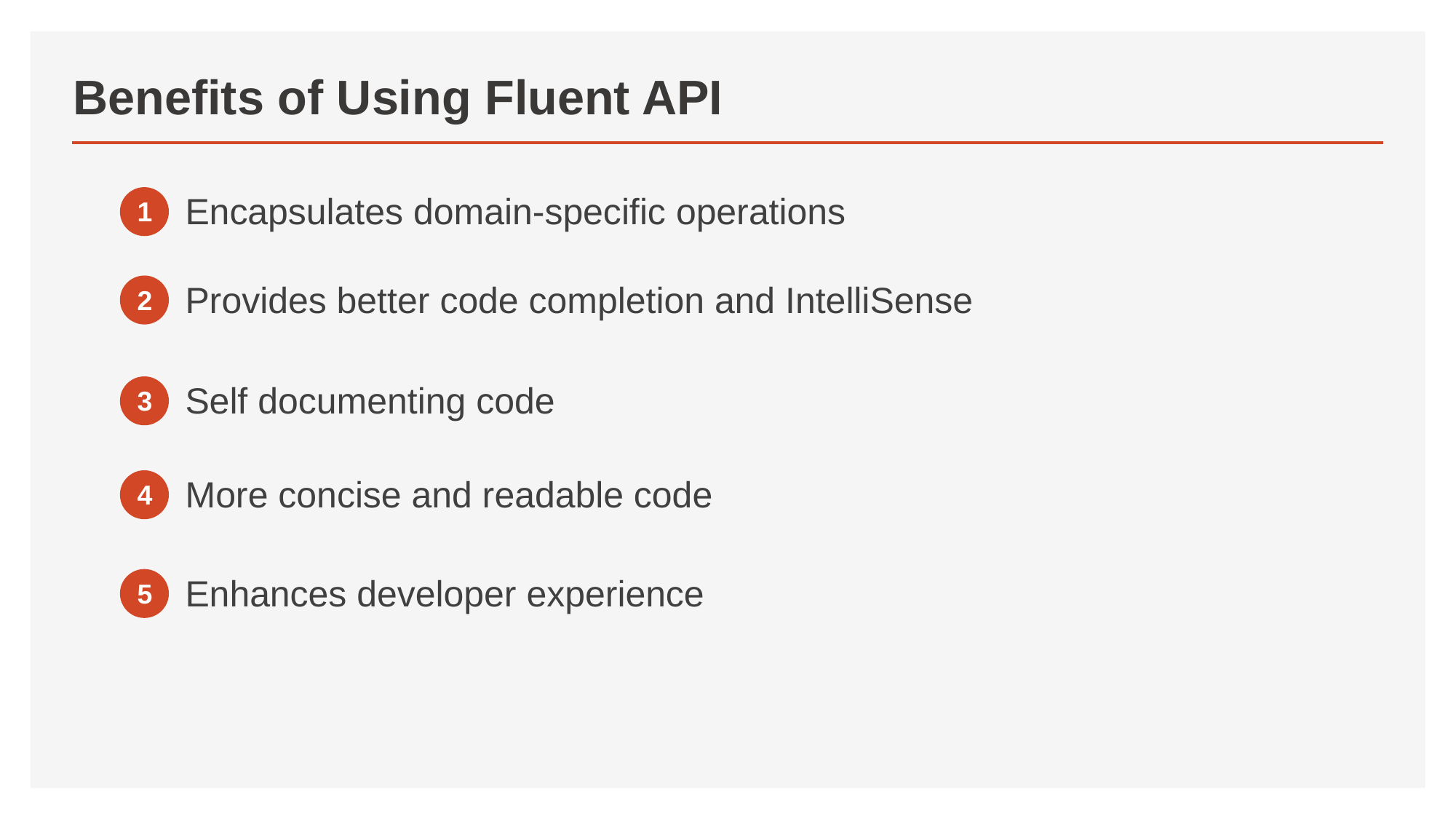

# Benefits of Using Fluent API

1
Encapsulates domain-specific operations

2
Provides better code completion and IntelliSense

3
Self documenting code

4
More concise and readable code

5
Enhances developer experience